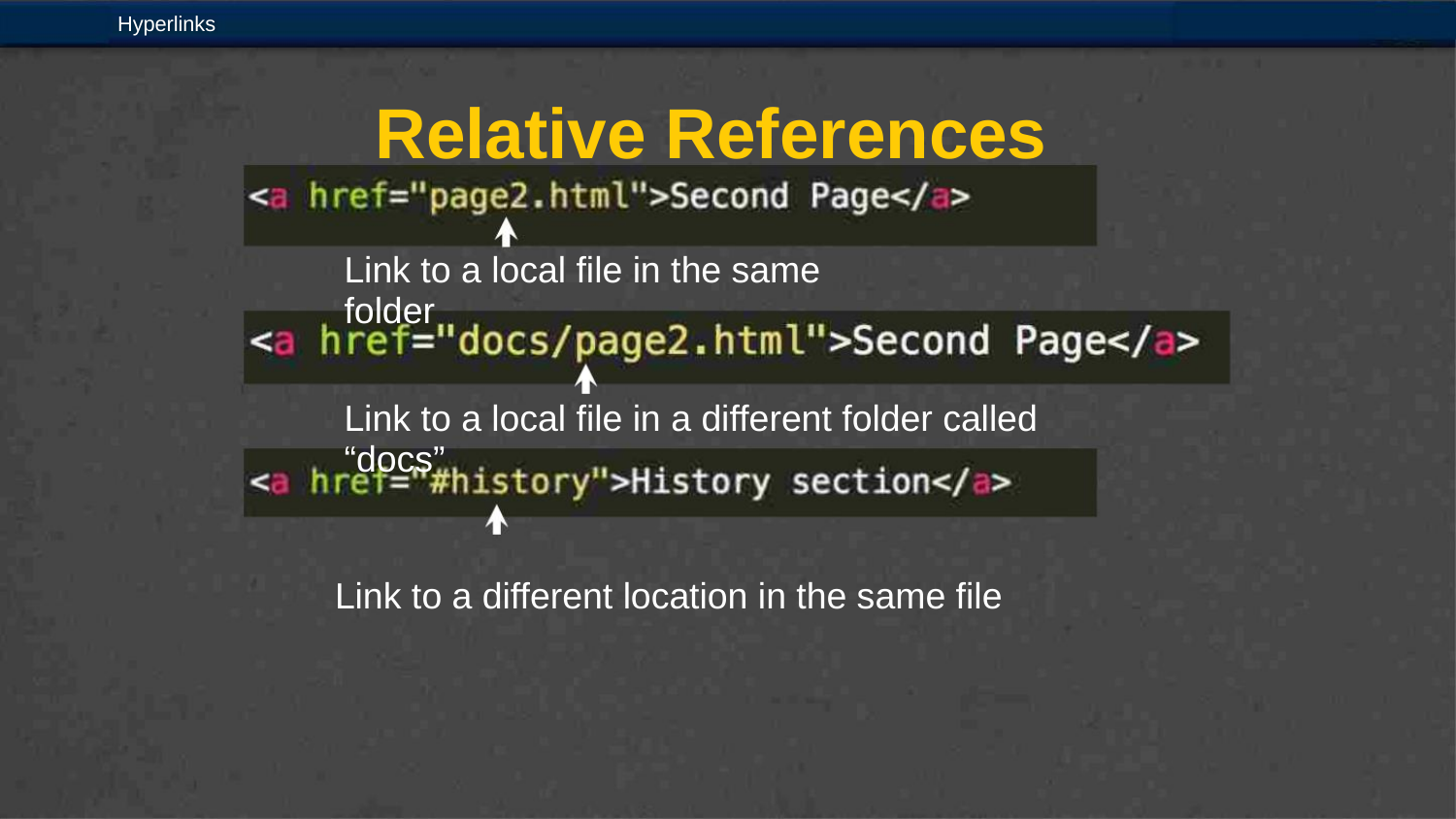

Hyperlinks
Relative References
Link to a local file in the same folder
Link to a local file in a different folder called “docs”
Link to a different location in the same file